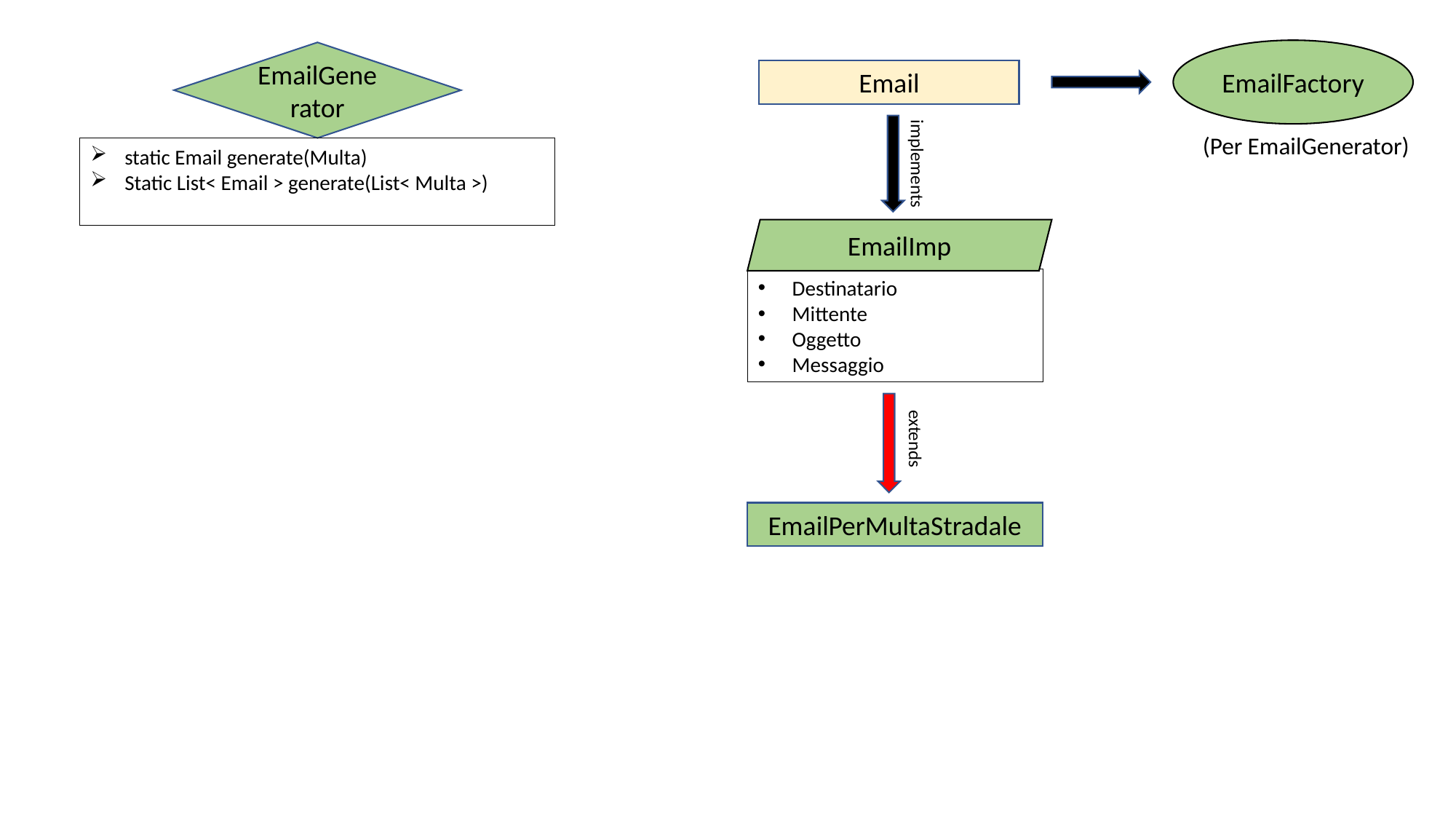

EmailFactory
Email

implements
EmailImp
Destinatario
Mittente
Oggetto
Messaggio
EmailPerMultaStradale

extends
EmailGenerator
static Email generate(Multa)
Static List< Email > generate(List< Multa >)

(Per EmailGenerator)